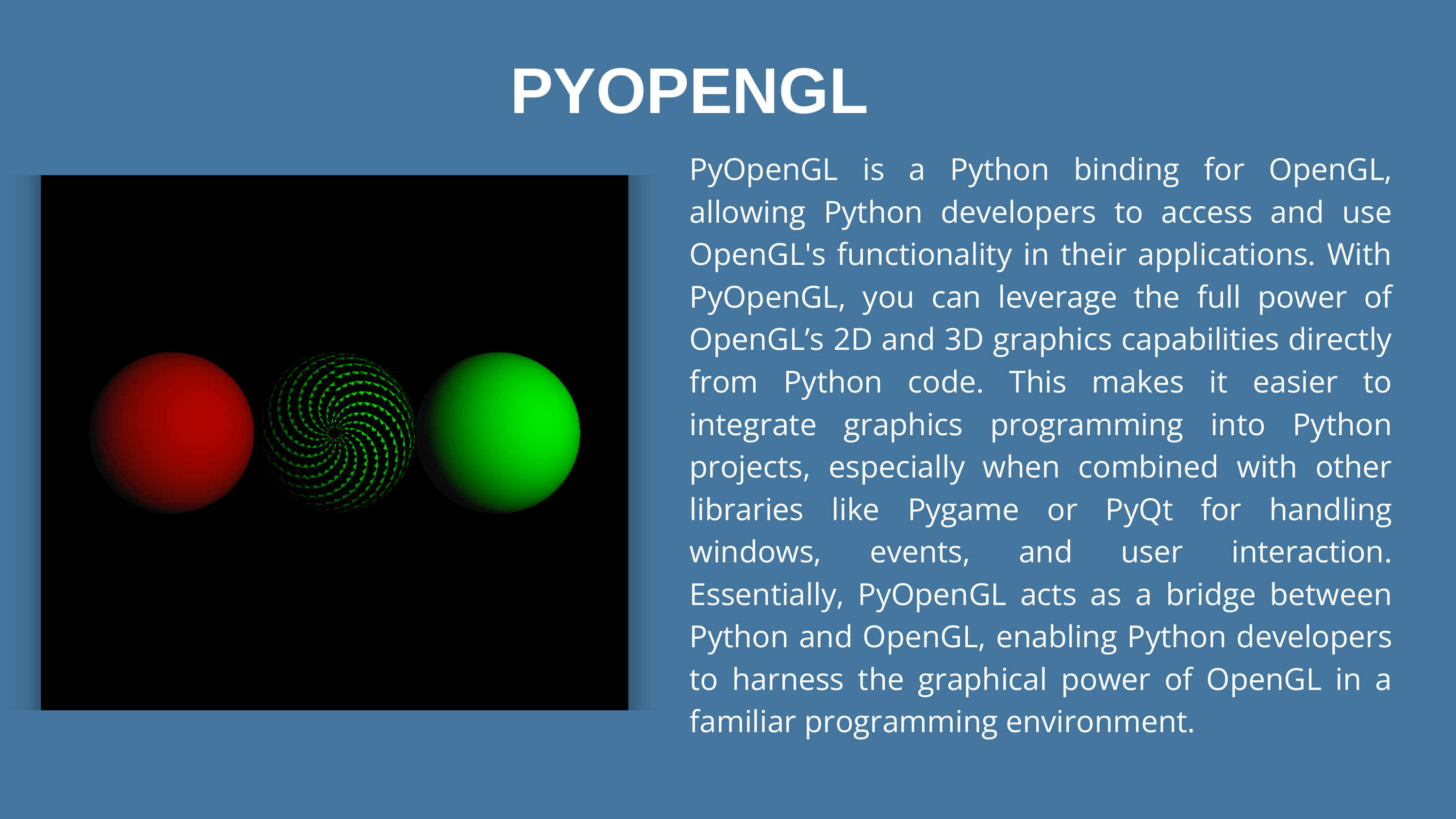

PYOPENGL
PyOpenGL is a Python binding for OpenGL, allowing Python developers to access and use OpenGL's functionality in their applications. With PyOpenGL, you can leverage the full power of OpenGL’s 2D and 3D graphics capabilities directly from Python code. This makes it easier to integrate graphics programming into Python projects, especially when combined with other libraries like Pygame or PyQt for handling windows, events, and user interaction. Essentially, PyOpenGL acts as a bridge between Python and OpenGL, enabling Python developers to harness the graphical power of OpenGL in a familiar programming environment.